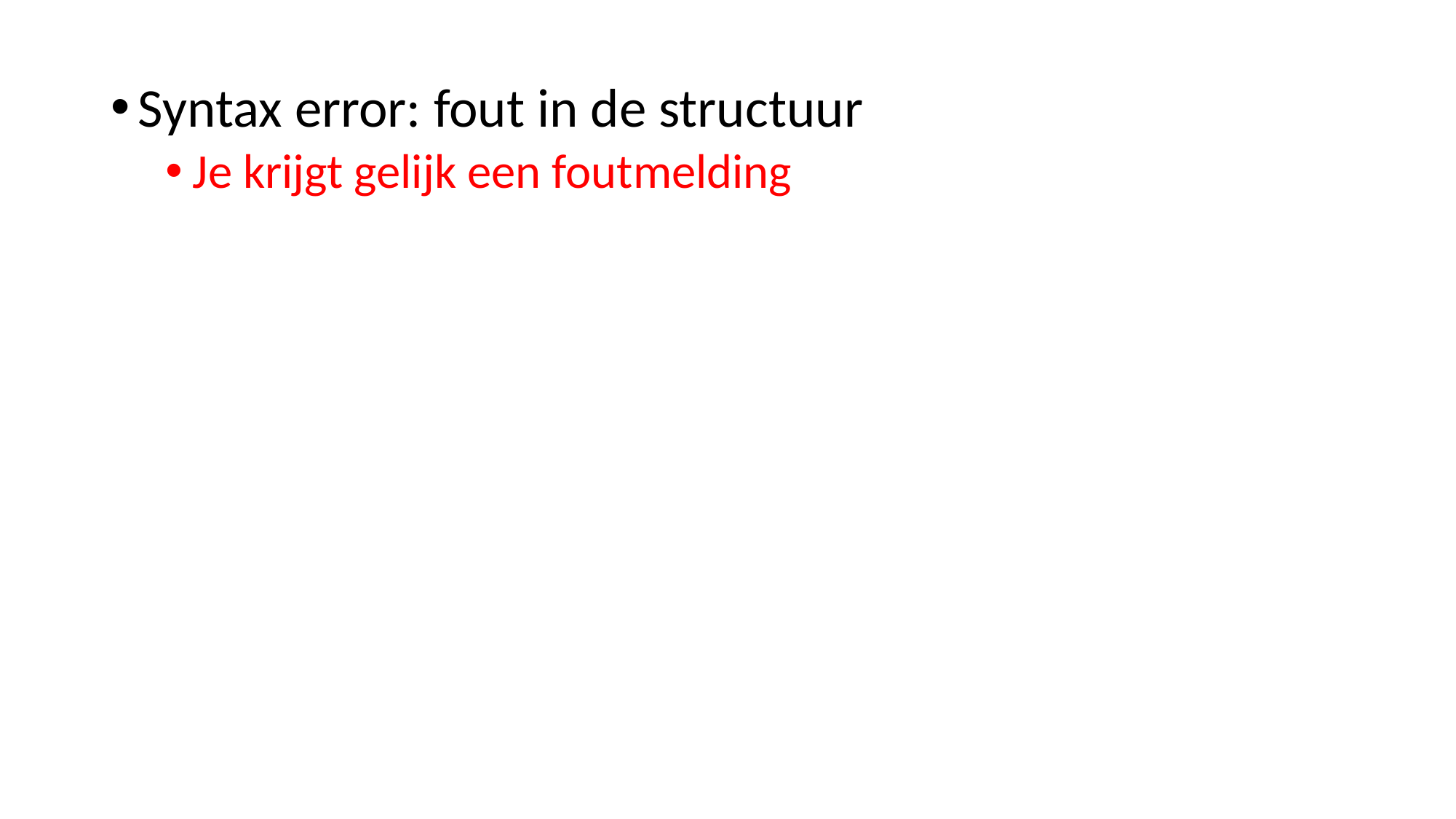

Syntax error: fout in de structuur
Je krijgt gelijk een foutmelding